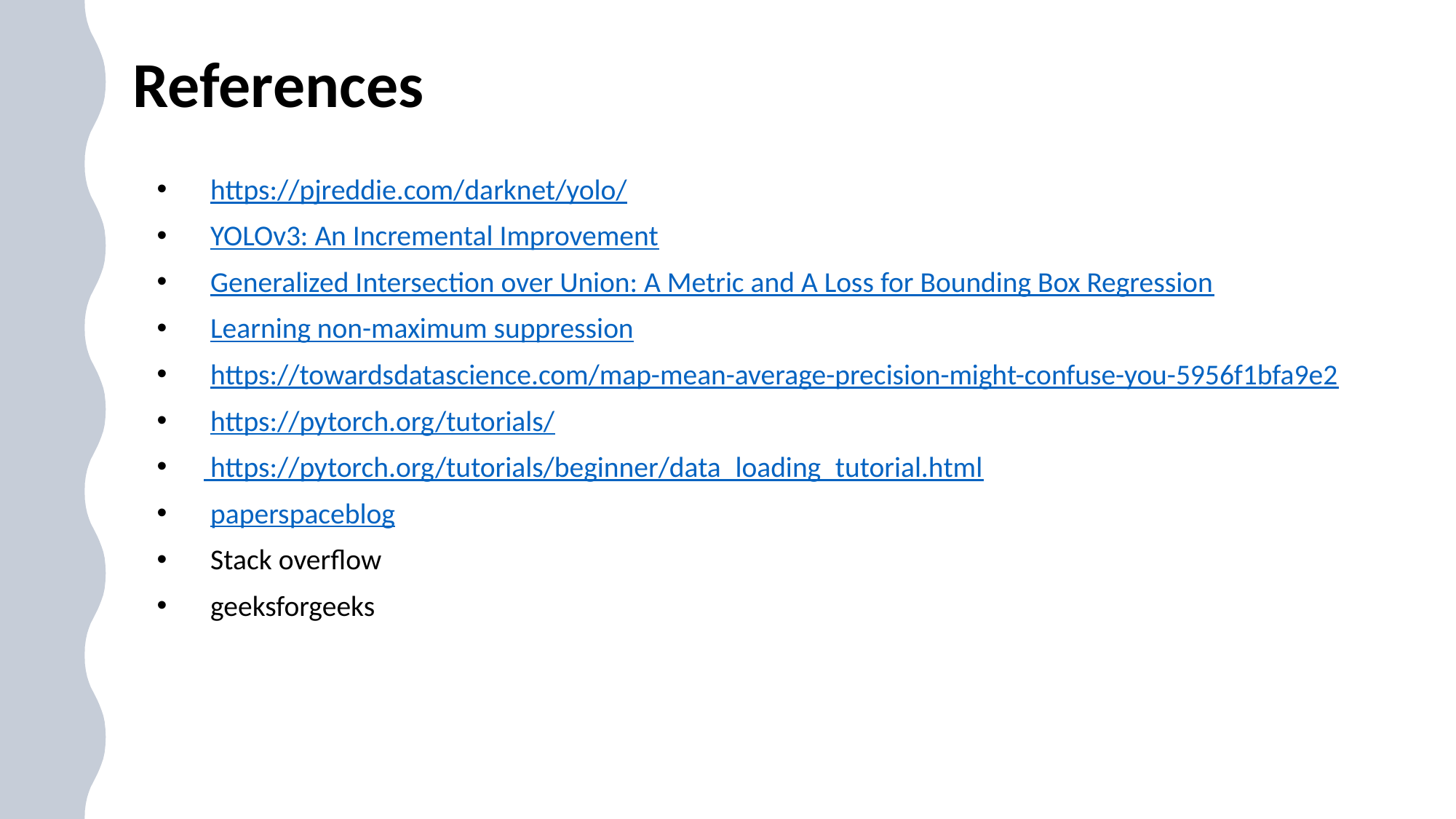

# References
    https://pjreddie.com/darknet/yolo/
    YOLOv3: An Incremental Improvement
    Generalized Intersection over Union: A Metric and A Loss for Bounding Box Regression
    Learning non-maximum suppression
    https://towardsdatascience.com/map-mean-average-precision-might-confuse-you-5956f1bfa9e2
    https://pytorch.org/tutorials/
    https://pytorch.org/tutorials/beginner/data_loading_tutorial.html
    paperspaceblog
    Stack overflow
    geeksforgeeks